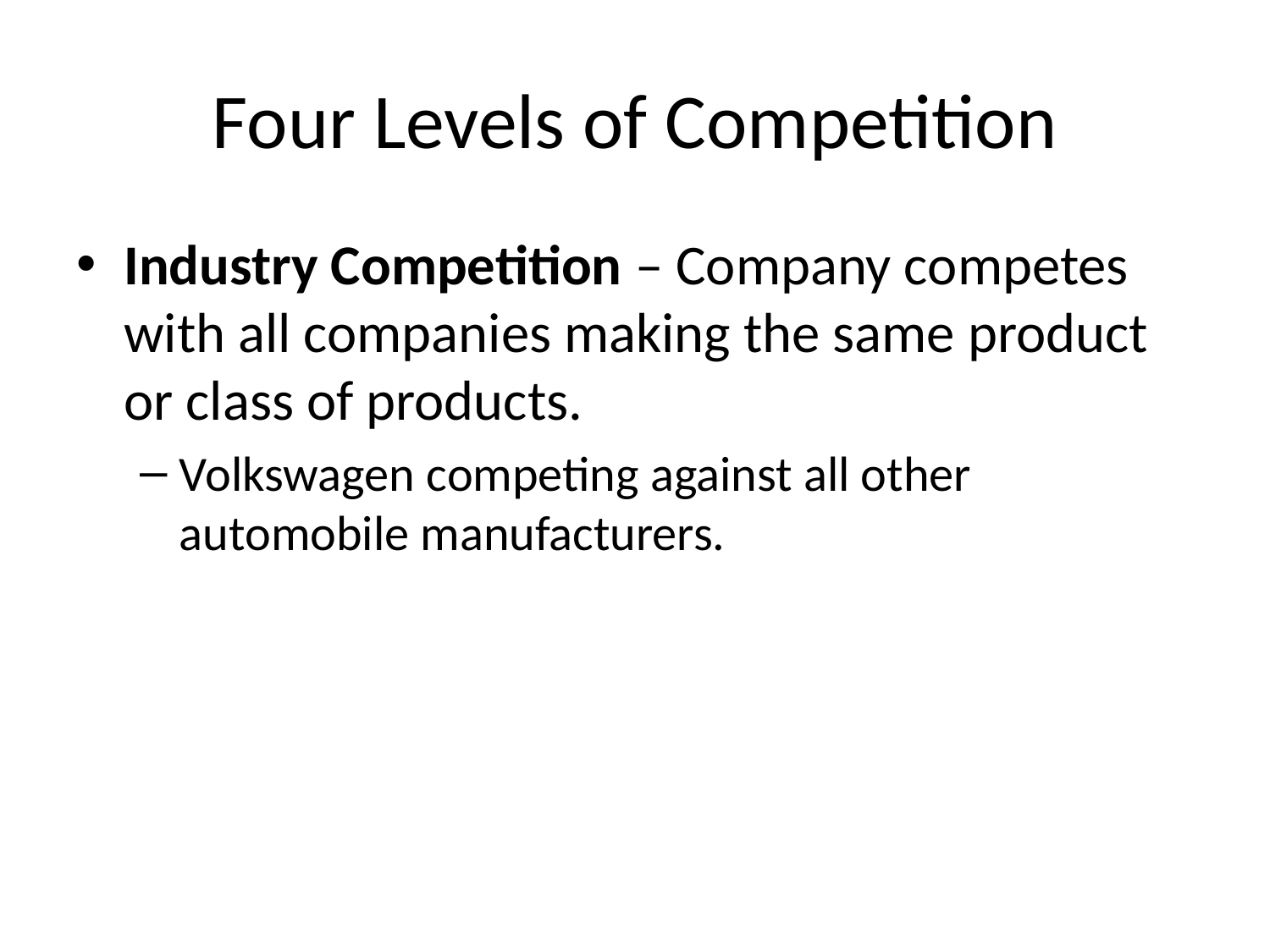

# Four Levels of Competition
Industry Competition – Company competes with all companies making the same product or class of products.
Volkswagen competing against all other automobile manufacturers.